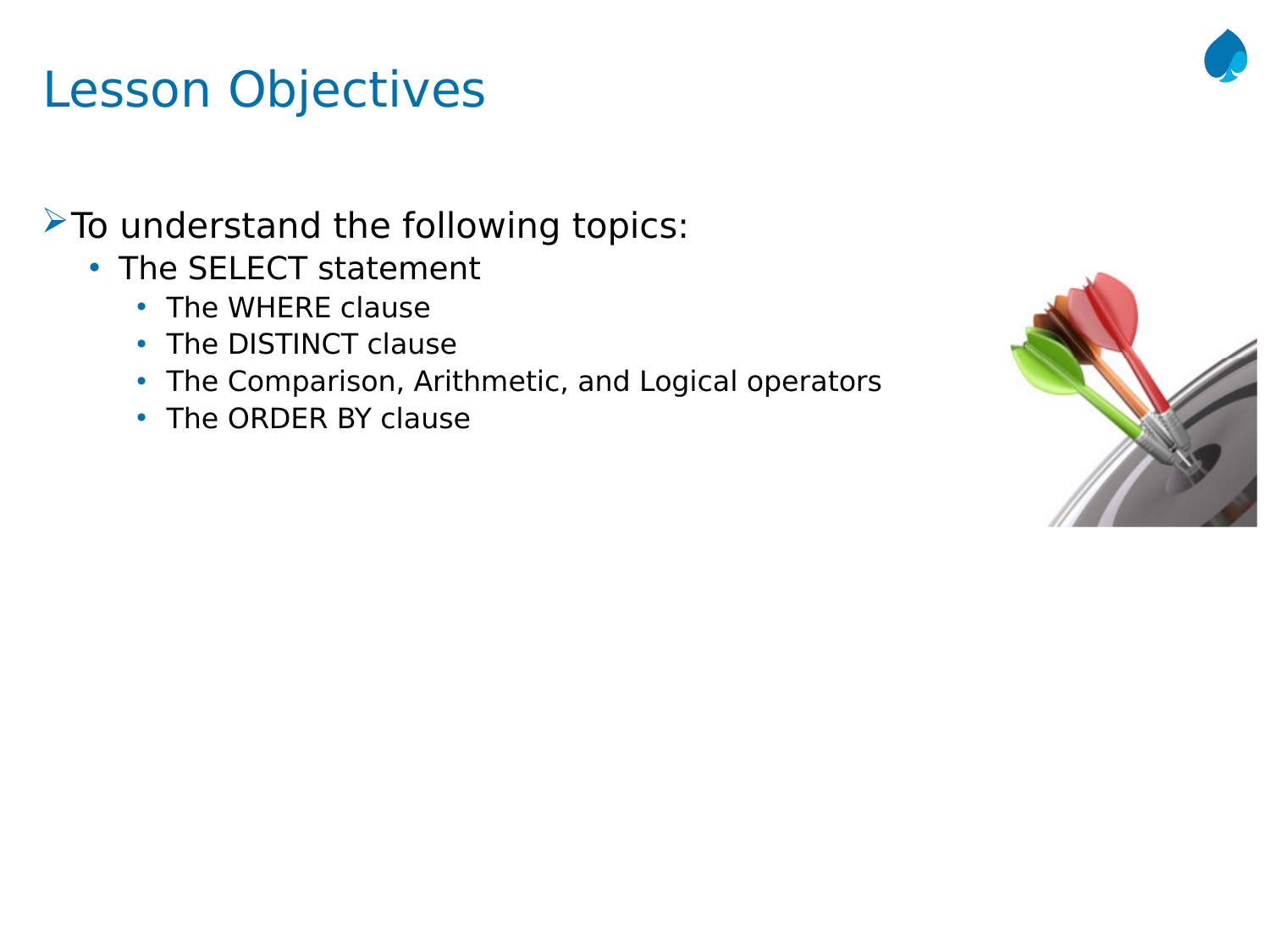

# Lesson Objectives
To understand the following topics:
The SELECT statement
The WHERE clause
The DISTINCT clause
The Comparison, Arithmetic, and Logical operators
The ORDER BY clause